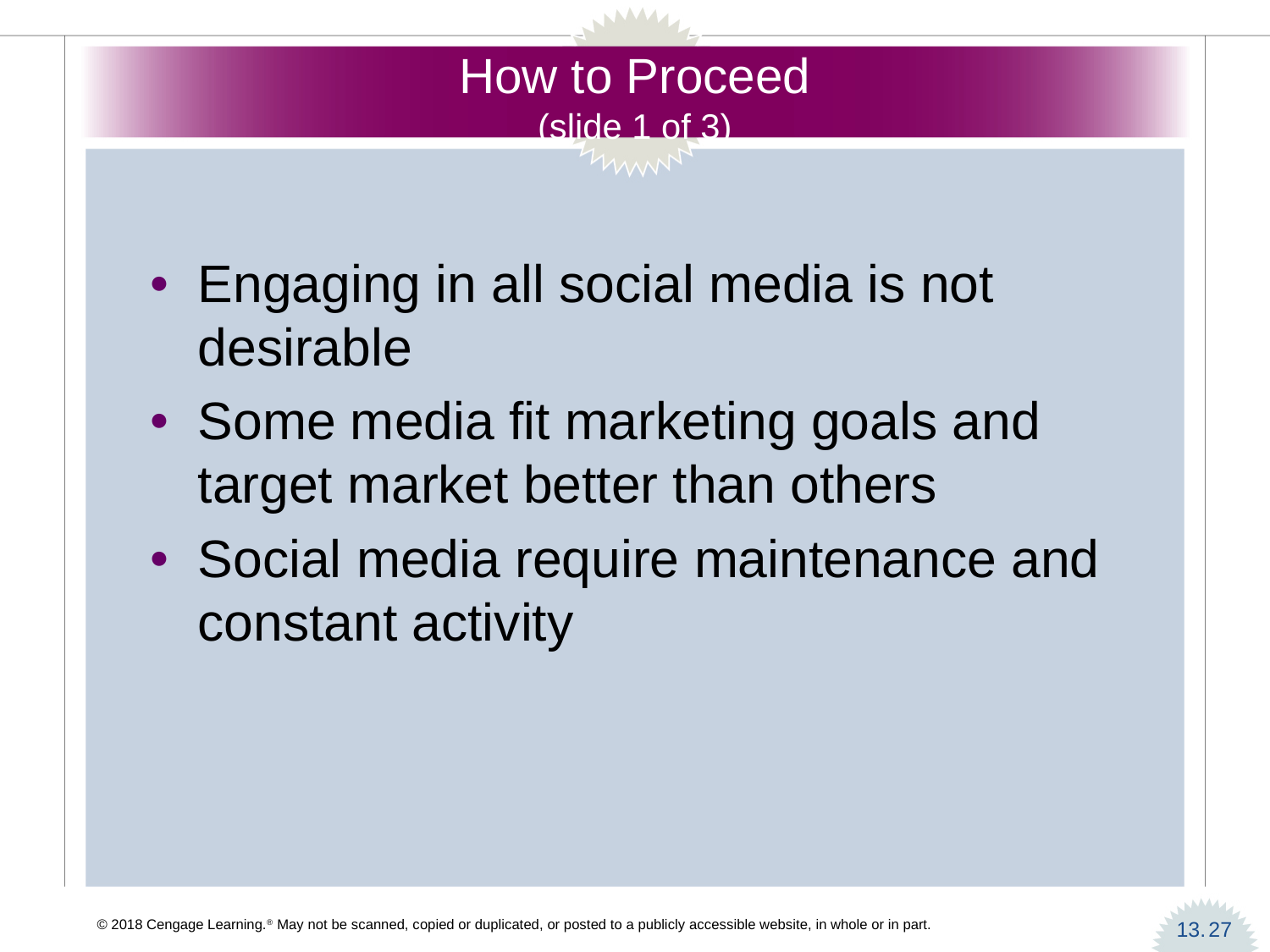

# How to Proceed (slide 1 of 3)
Engaging in all social media is not desirable
Some media fit marketing goals and target market better than others
Social media require maintenance and constant activity

27